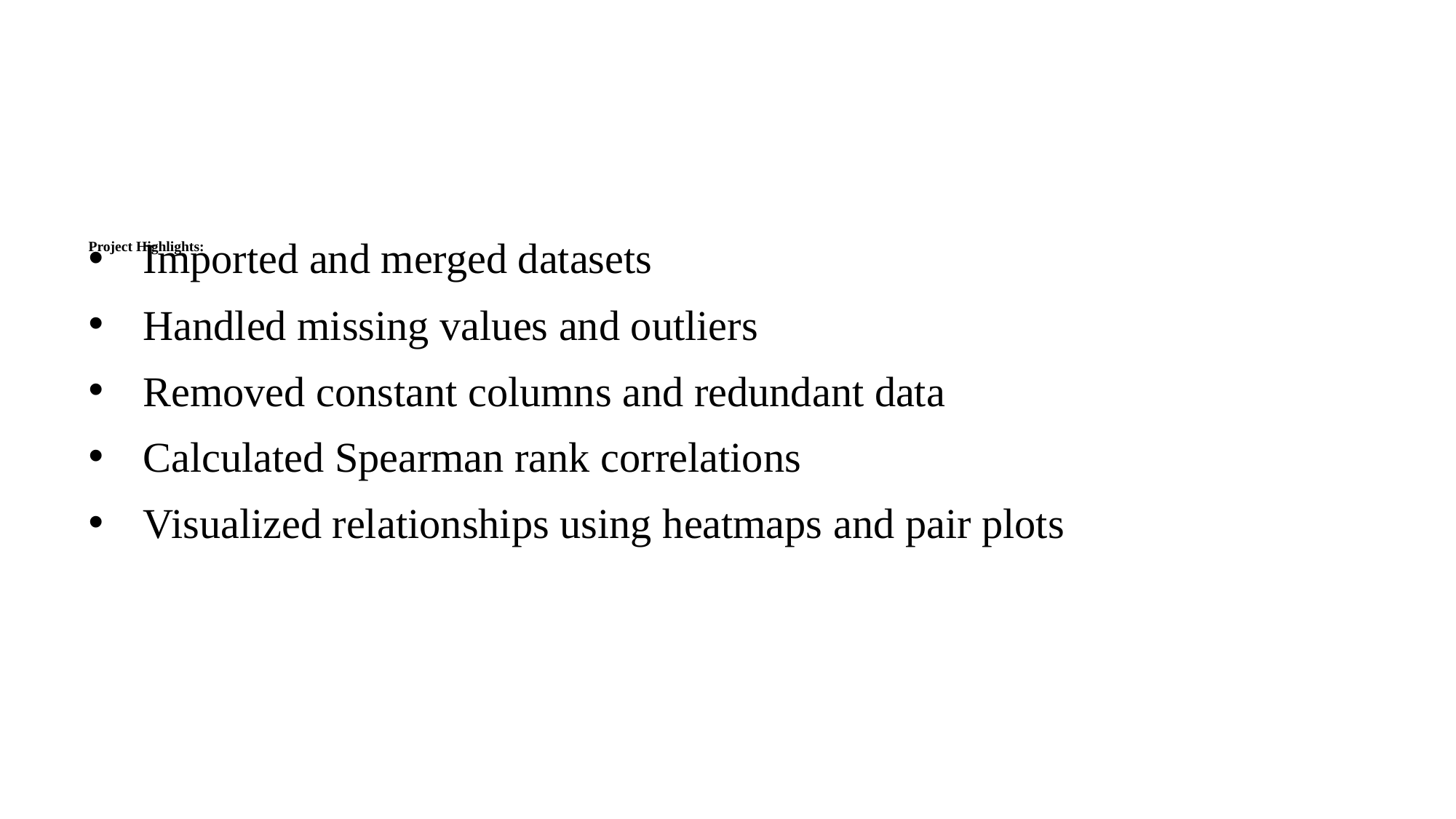

# Project Highlights:
Imported and merged datasets
Handled missing values and outliers
Removed constant columns and redundant data
Calculated Spearman rank correlations
Visualized relationships using heatmaps and pair plots